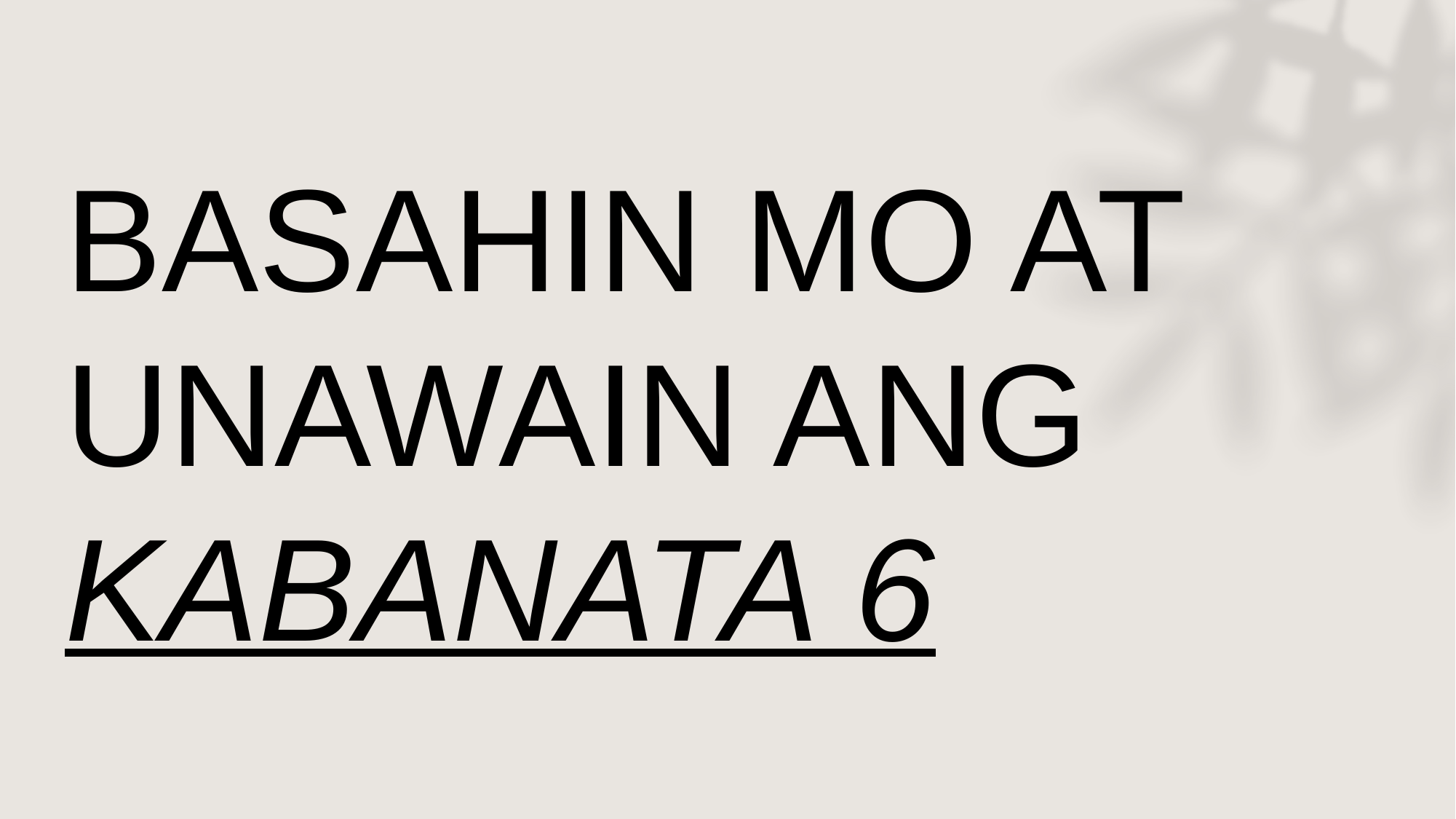

# IBIGAY MO ANG BUOD NG KABANATA 6
BASAHIN MO AT UNAWAIN ANG KABANATA 6